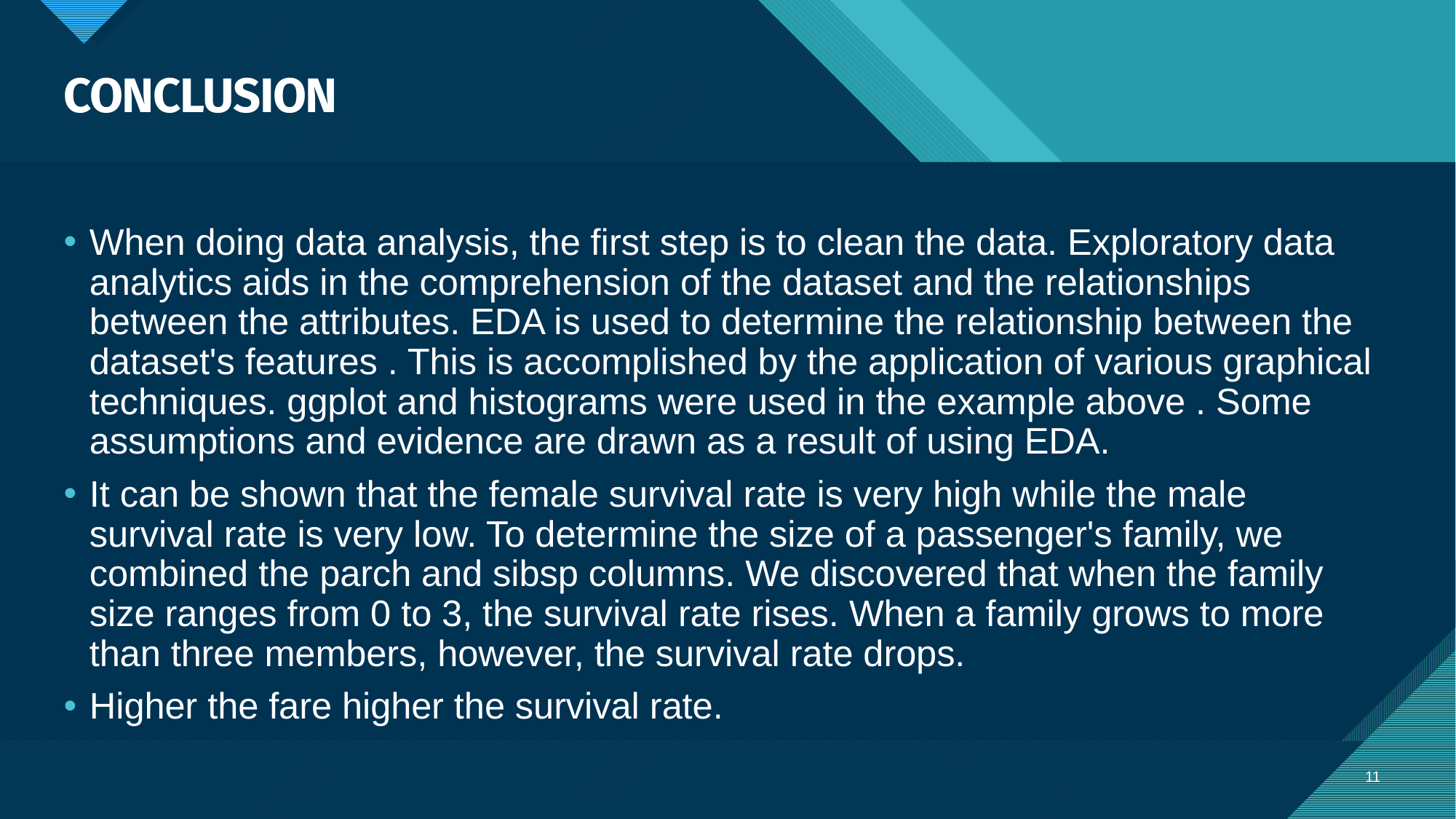

# CONCLUSION
When doing data analysis, the first step is to clean the data. Exploratory data analytics aids in the comprehension of the dataset and the relationships between the attributes. EDA is used to determine the relationship between the dataset's features . This is accomplished by the application of various graphical techniques. ggplot and histograms were used in the example above . Some assumptions and evidence are drawn as a result of using EDA.
It can be shown that the female survival rate is very high while the male survival rate is very low. To determine the size of a passenger's family, we combined the parch and sibsp columns. We discovered that when the family size ranges from 0 to 3, the survival rate rises. When a family grows to more than three members, however, the survival rate drops.
Higher the fare higher the survival rate.

11